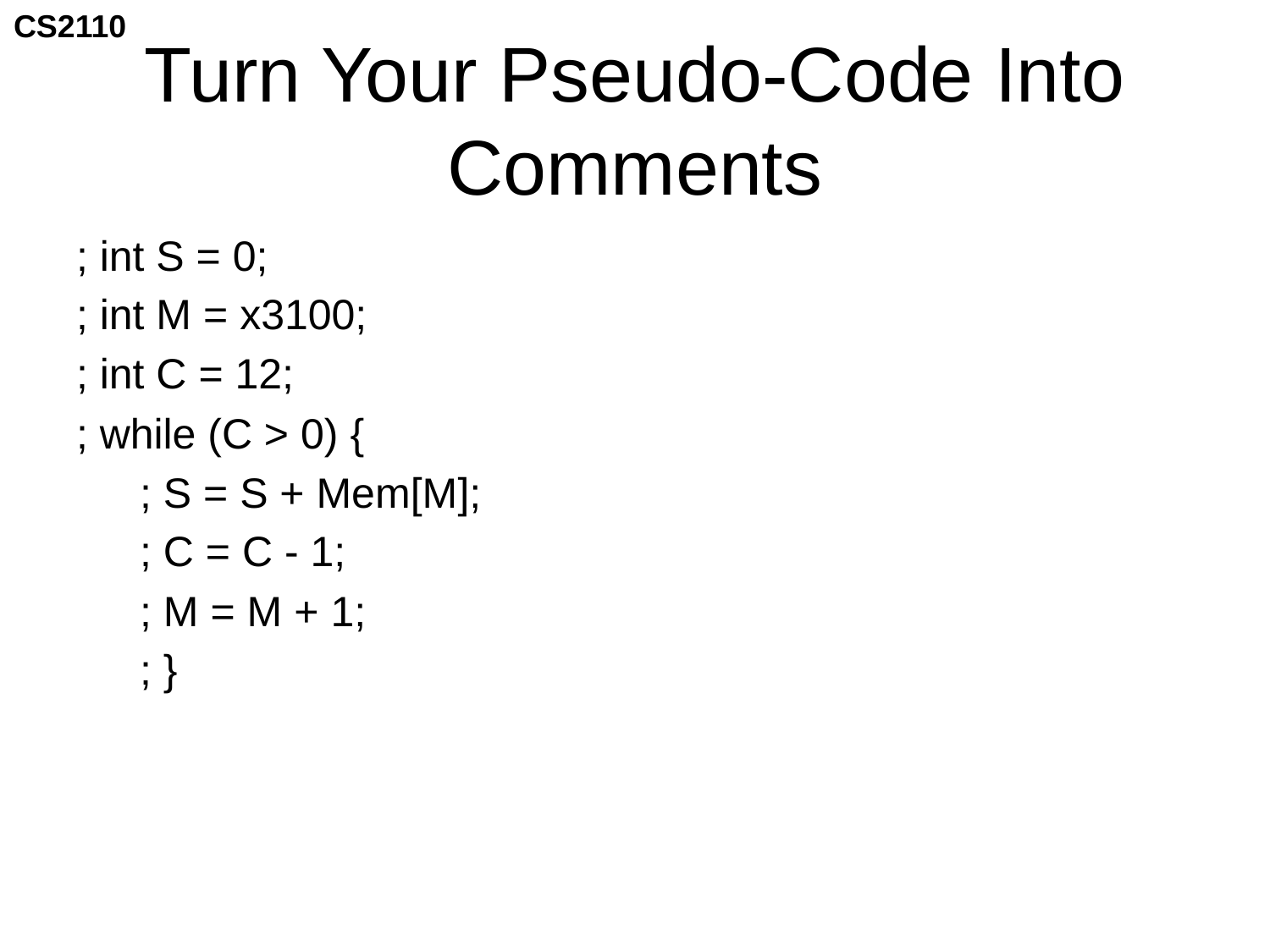

# Turn Your Pseudo-Code Into Comments
; int S = 0;
; int M = x3100;
; int C = 12;
; while (C > 0) {
; S = S + Mem[M];
; C = C - 1;
; M = M + 1;
; }